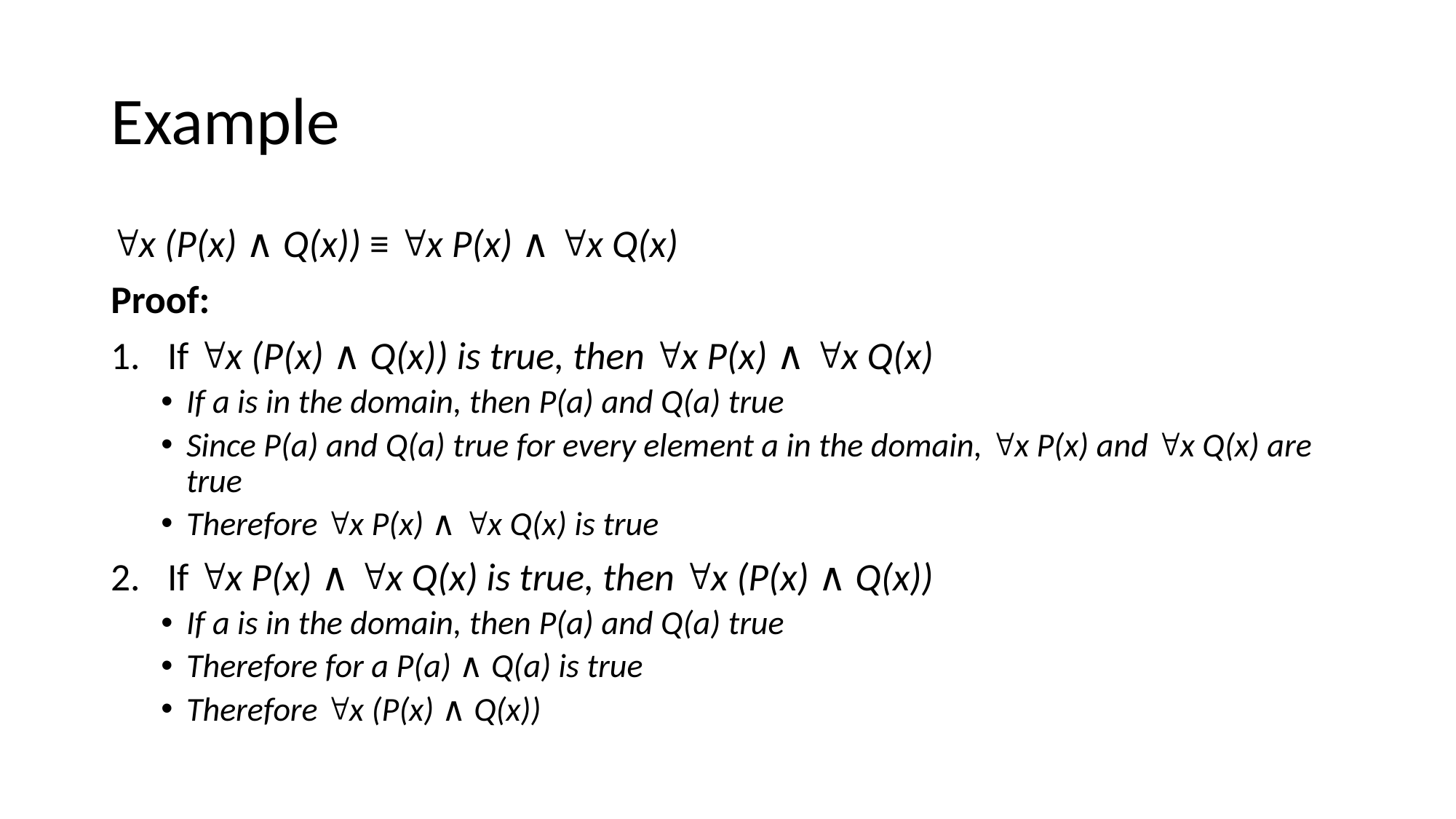

# Example
∀x (P(x) ∧ Q(x)) ≡ ∀x P(x) ∧ ∀x Q(x)
Proof:
If ∀x (P(x) ∧ Q(x)) is true, then ∀x P(x) ∧ ∀x Q(x)
If a is in the domain, then P(a) and Q(a) true
Since P(a) and Q(a) true for every element a in the domain, ∀x P(x) and ∀x Q(x) are true
Therefore ∀x P(x) ∧ ∀x Q(x) is true
If ∀x P(x) ∧ ∀x Q(x) is true, then ∀x (P(x) ∧ Q(x))
If a is in the domain, then P(a) and Q(a) true
Therefore for a P(a) ∧ Q(a) is true
Therefore ∀x (P(x) ∧ Q(x))